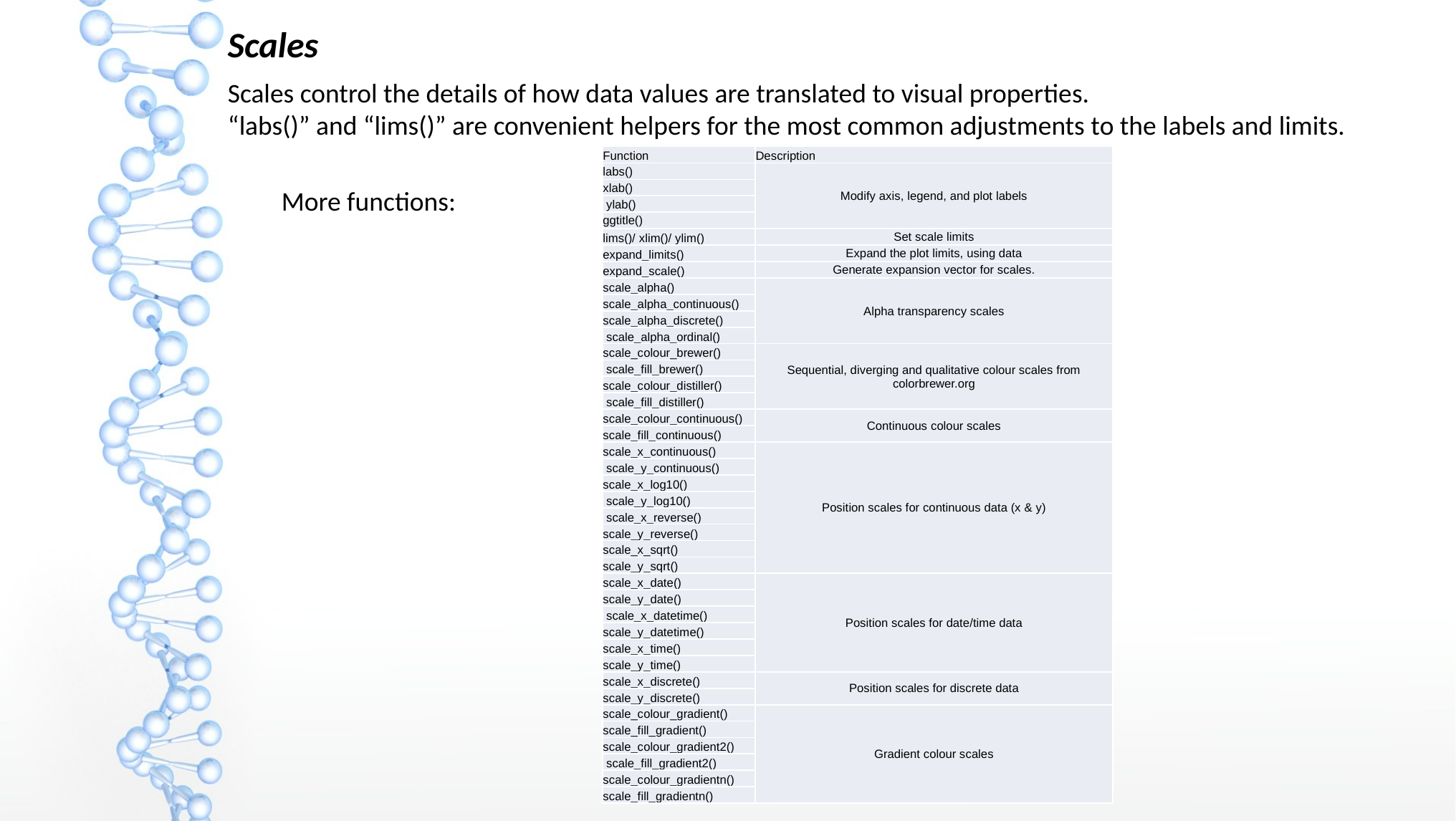

Scales
Scales control the details of how data values are translated to visual properties.
“labs()” and “lims()” are convenient helpers for the most common adjustments to the labels and limits.
| Function | Description |
| --- | --- |
| labs() | Modify axis, legend, and plot labels |
| xlab() |  |
| ylab() |  |
| ggtitle() |  |
| lims()/ xlim()/ ylim() | Set scale limits |
| expand\_limits() | Expand the plot limits, using data |
| expand\_scale() | Generate expansion vector for scales. |
| scale\_alpha() | Alpha transparency scales |
| scale\_alpha\_continuous() |  |
| scale\_alpha\_discrete() |  |
| scale\_alpha\_ordinal() |  |
| scale\_colour\_brewer() | Sequential, diverging and qualitative colour scales from colorbrewer.org |
| scale\_fill\_brewer() |  |
| scale\_colour\_distiller() |  |
| scale\_fill\_distiller() |  |
| scale\_colour\_continuous() | Continuous colour scales |
| scale\_fill\_continuous() |  |
| scale\_x\_continuous() | Position scales for continuous data (x & y) |
| scale\_y\_continuous() |  |
| scale\_x\_log10() |  |
| scale\_y\_log10() |  |
| scale\_x\_reverse() |  |
| scale\_y\_reverse() |  |
| scale\_x\_sqrt() |  |
| scale\_y\_sqrt() |  |
| scale\_x\_date() | Position scales for date/time data |
| scale\_y\_date() |  |
| scale\_x\_datetime() |  |
| scale\_y\_datetime() |  |
| scale\_x\_time() |  |
| scale\_y\_time() |  |
| scale\_x\_discrete() | Position scales for discrete data |
| scale\_y\_discrete() |  |
| scale\_colour\_gradient() | Gradient colour scales |
| scale\_fill\_gradient() |  |
| scale\_colour\_gradient2() |  |
| scale\_fill\_gradient2() |  |
| scale\_colour\_gradientn() |  |
| scale\_fill\_gradientn() |  |
More functions: